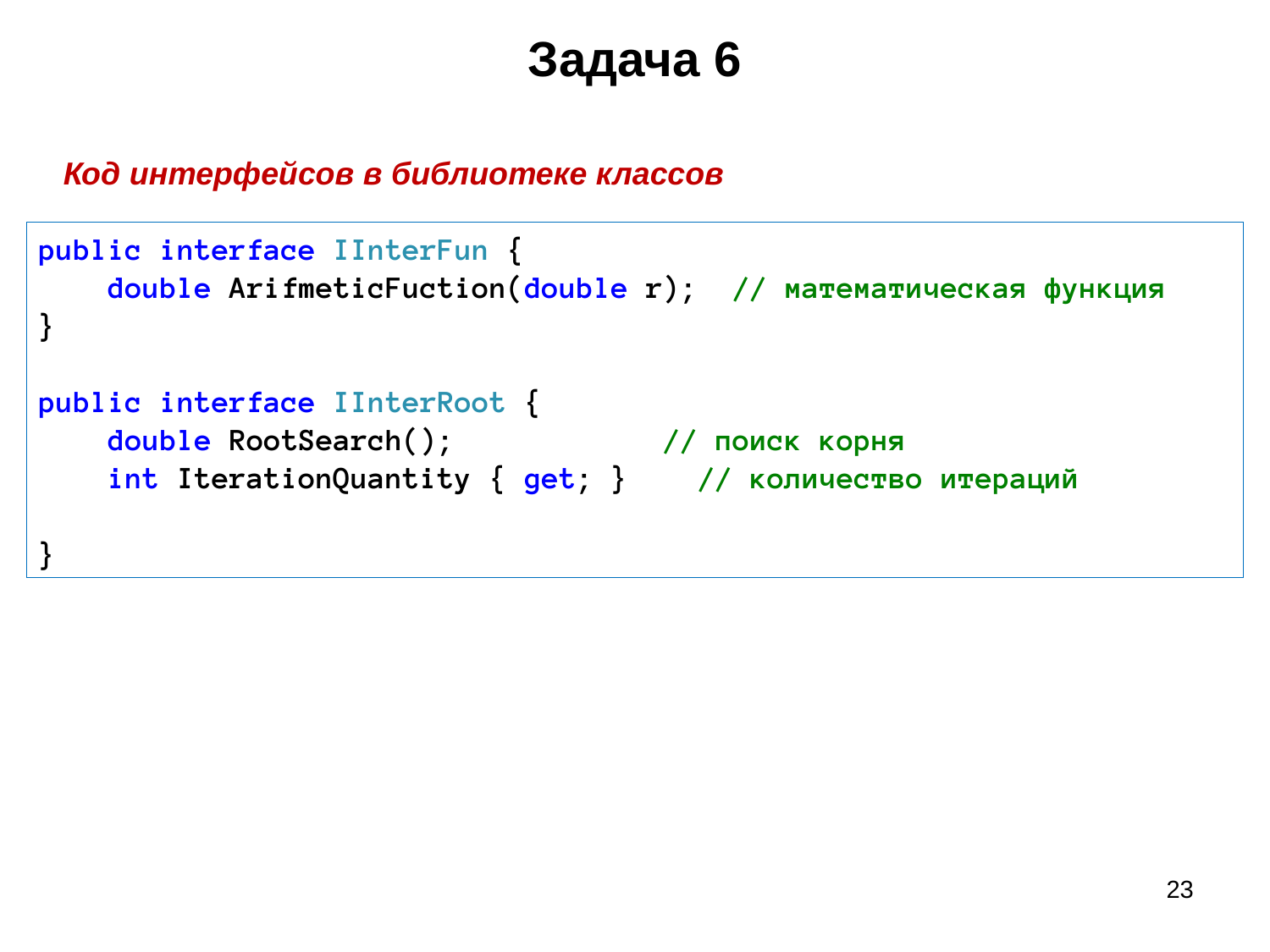

# Задача 6
Код интерфейсов в библиотеке классов
public interface IInterFun {
    double ArifmeticFuction(double r);  // математическая функция
}

public interface IInterRoot {
    double RootSearch();            // поиск корня
    int IterationQuantity { get; }    // количество итераций

}
23